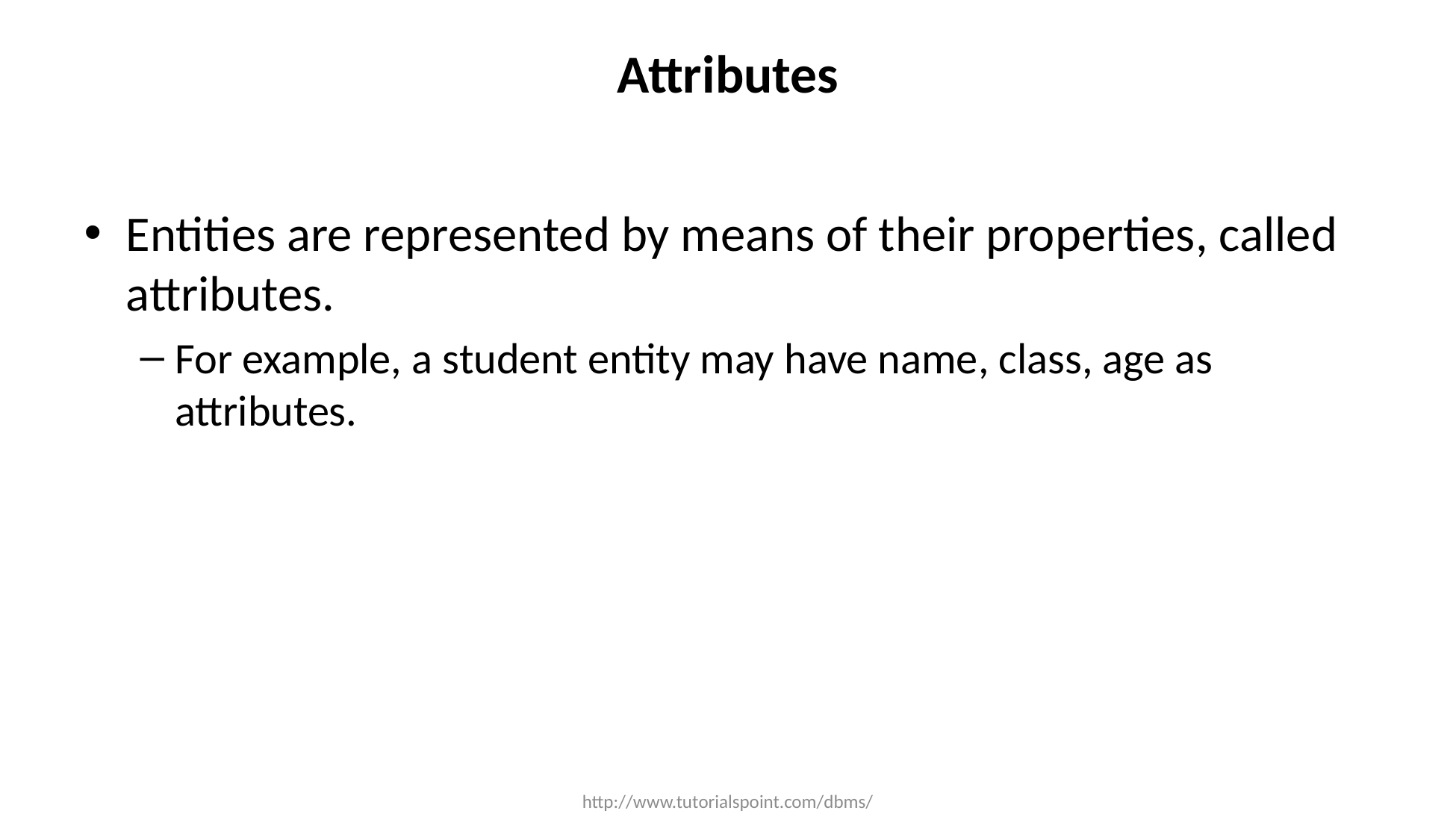

# Attributes
Entities are represented by means of their properties, called attributes.
For example, a student entity may have name, class, age as attributes.
http://www.tutorialspoint.com/dbms/